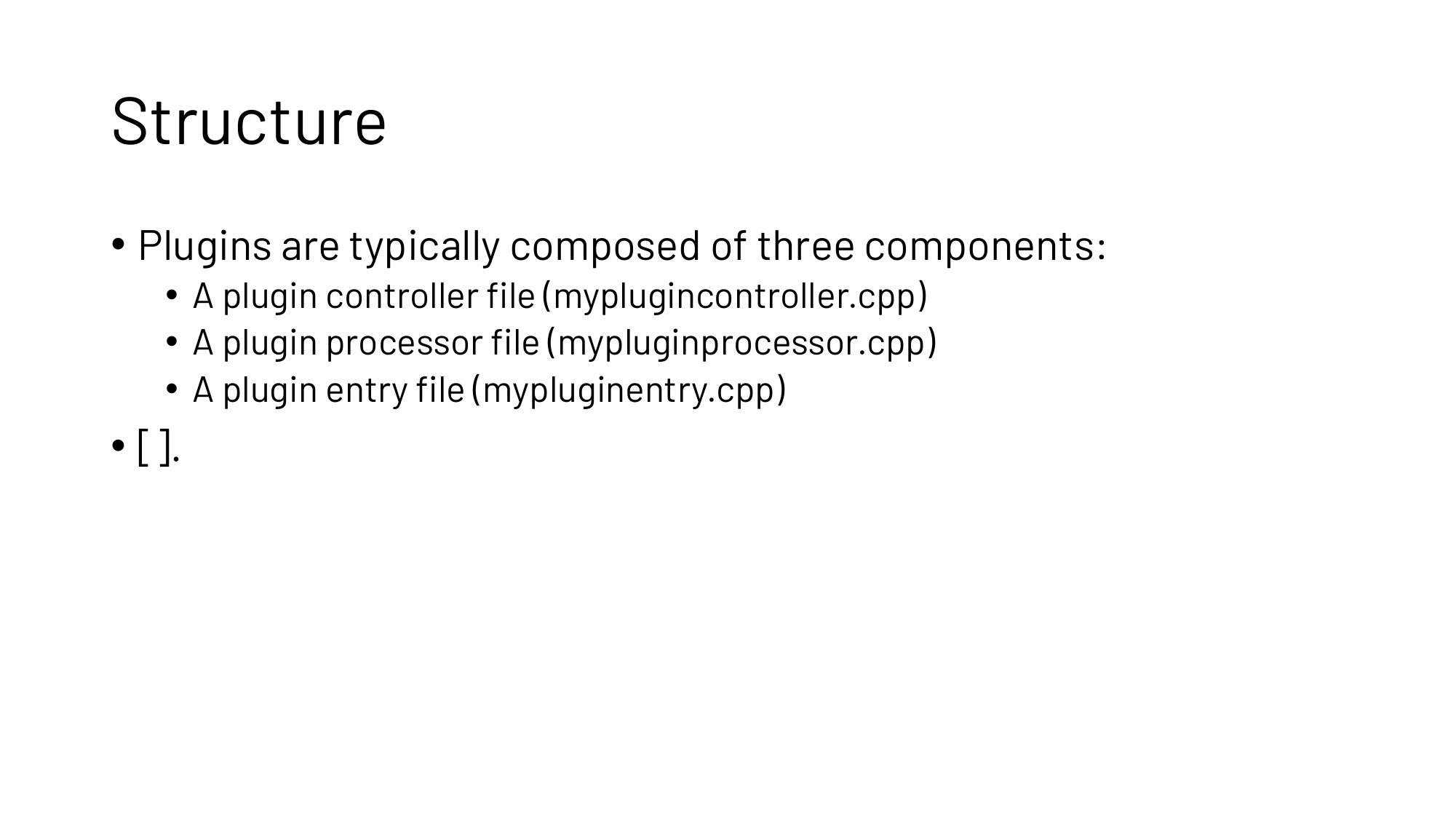

# Structure
Plugins are typically composed of three components:
A plugin controller file (myplugincontroller.cpp)
A plugin processor file (mypluginprocessor.cpp)
A plugin entry file (mypluginentry.cpp)
[].